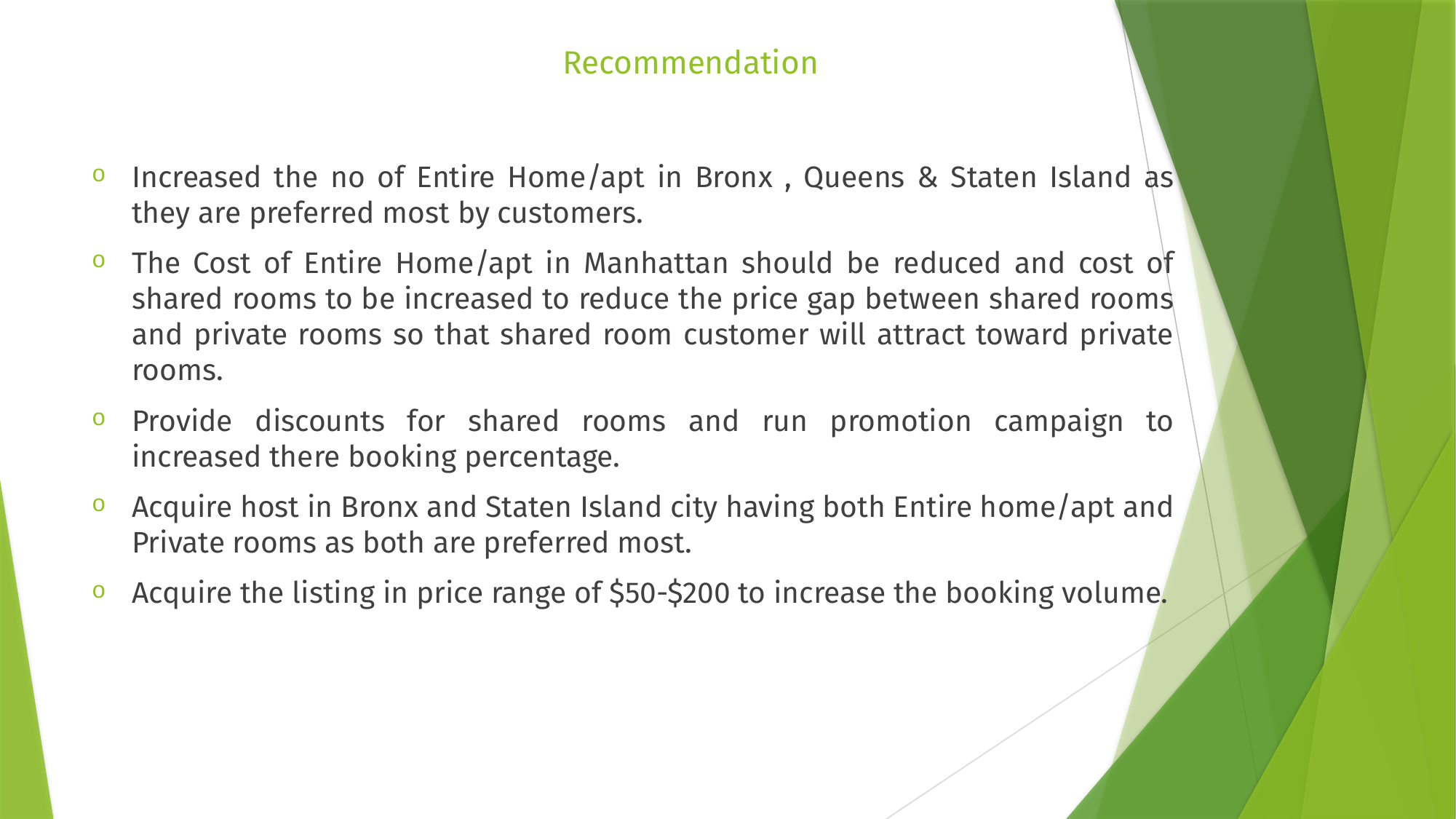

# Recommendation
Increased the no of Entire Home/apt in Bronx , Queens & Staten Island as they are preferred most by customers.
The Cost of Entire Home/apt in Manhattan should be reduced and cost of shared rooms to be increased to reduce the price gap between shared rooms and private rooms so that shared room customer will attract toward private rooms.
Provide discounts for shared rooms and run promotion campaign to increased there booking percentage.
Acquire host in Bronx and Staten Island city having both Entire home/apt and Private rooms as both are preferred most.
Acquire the listing in price range of $50-$200 to increase the booking volume.